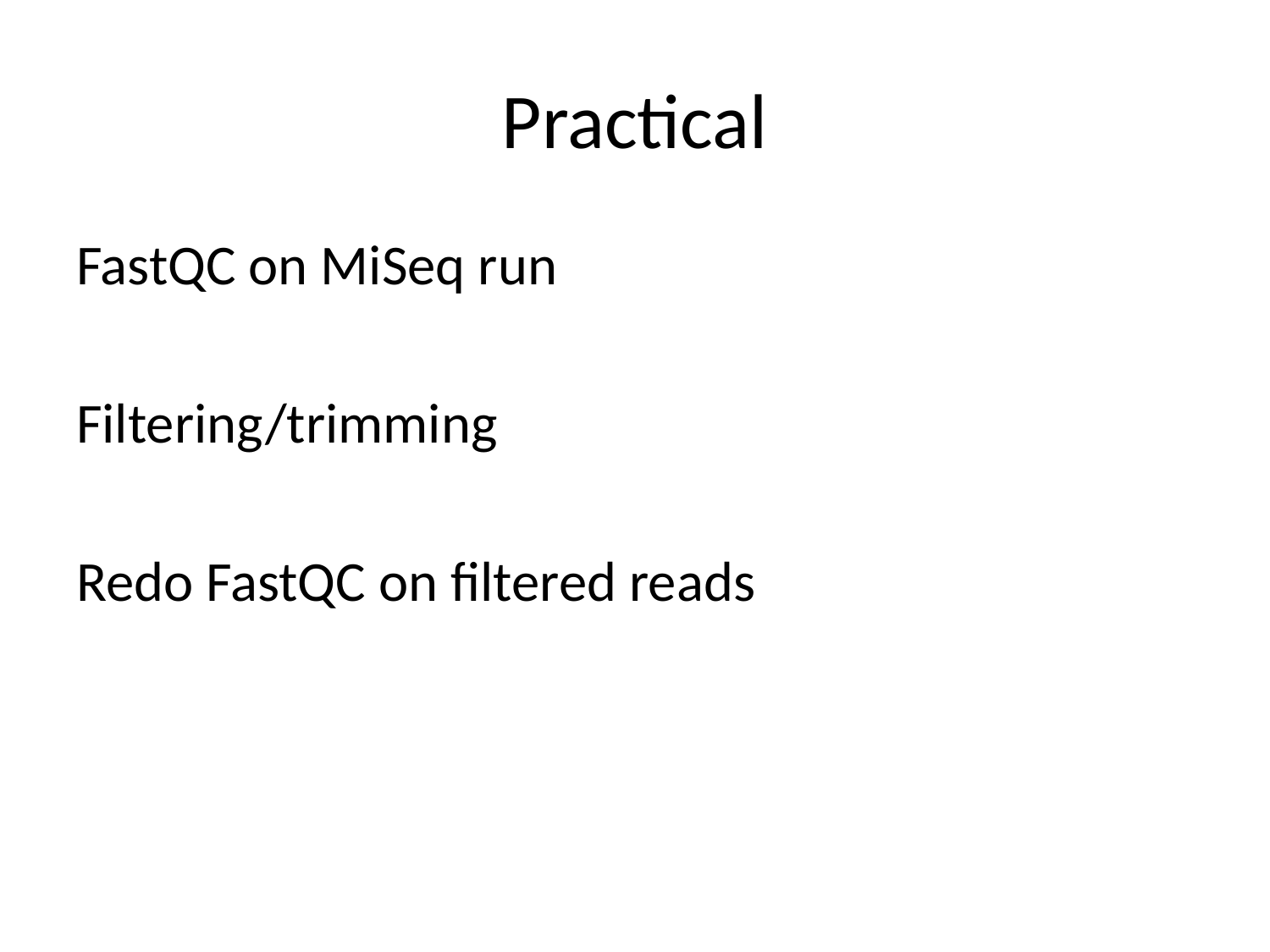

# Practical
FastQC on MiSeq run

Filtering/trimming

Redo FastQC on filtered reads